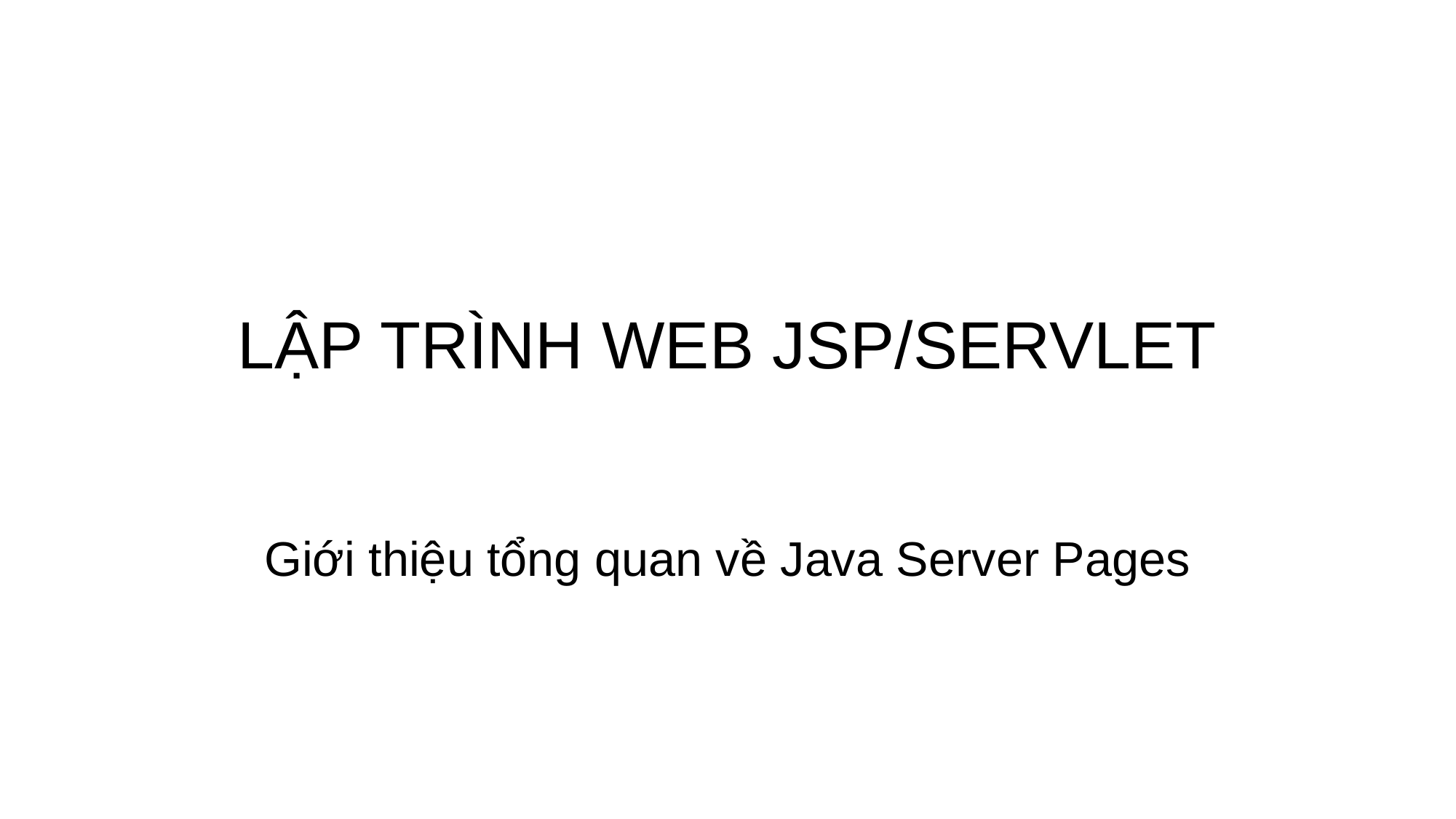

# LẬP TRÌNH WEB JSP/SERVLET
Giới thiệu tổng quan về Java Server Pages